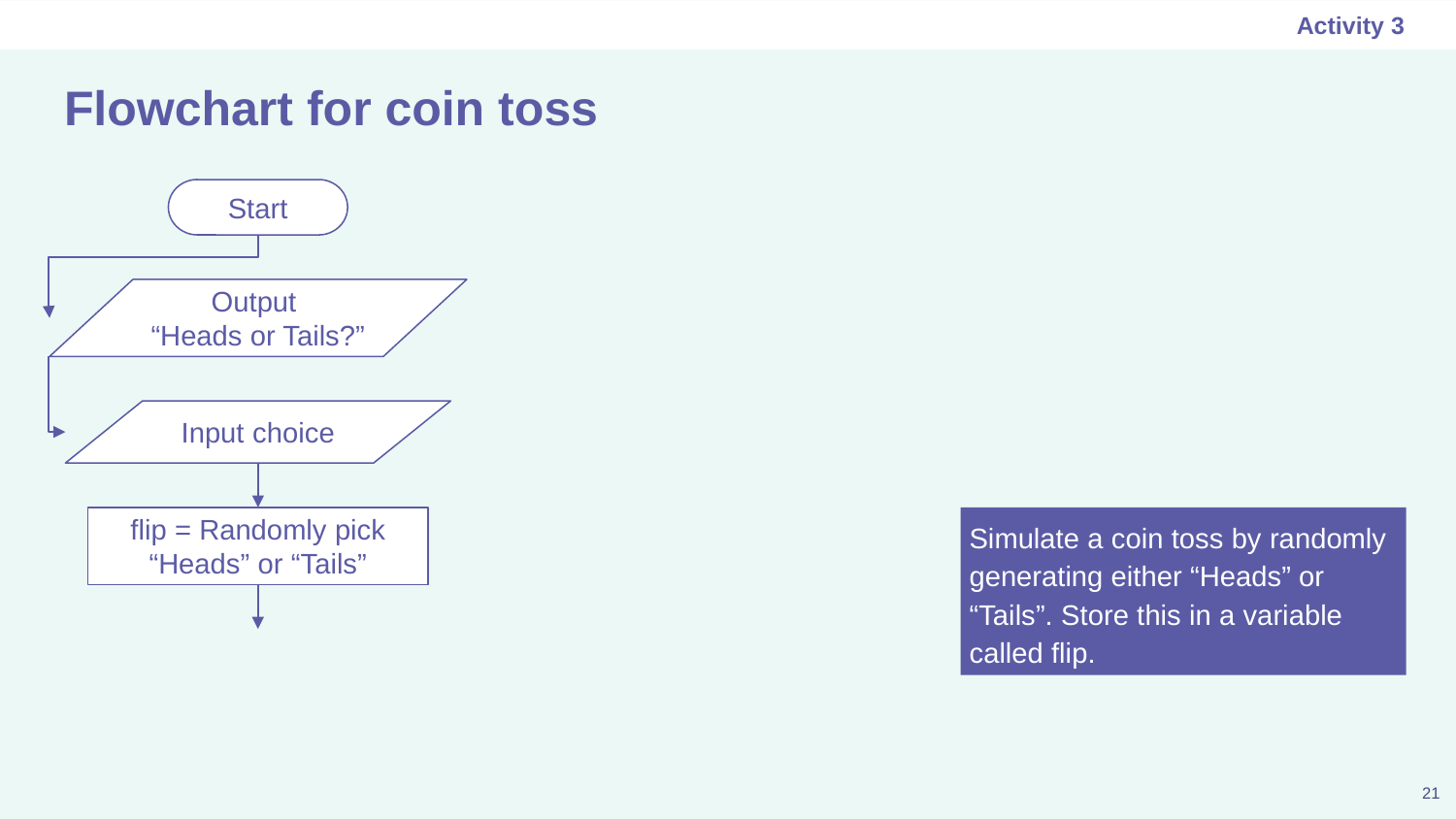

Activity 3
# Flowchart for coin toss
Start
Output
“Heads or Tails?”
Input choice
Simulate a coin toss by randomly generating either “Heads” or “Tails”. Store this in a variable called flip.
flip = Randomly pick “Heads” or “Tails”
21